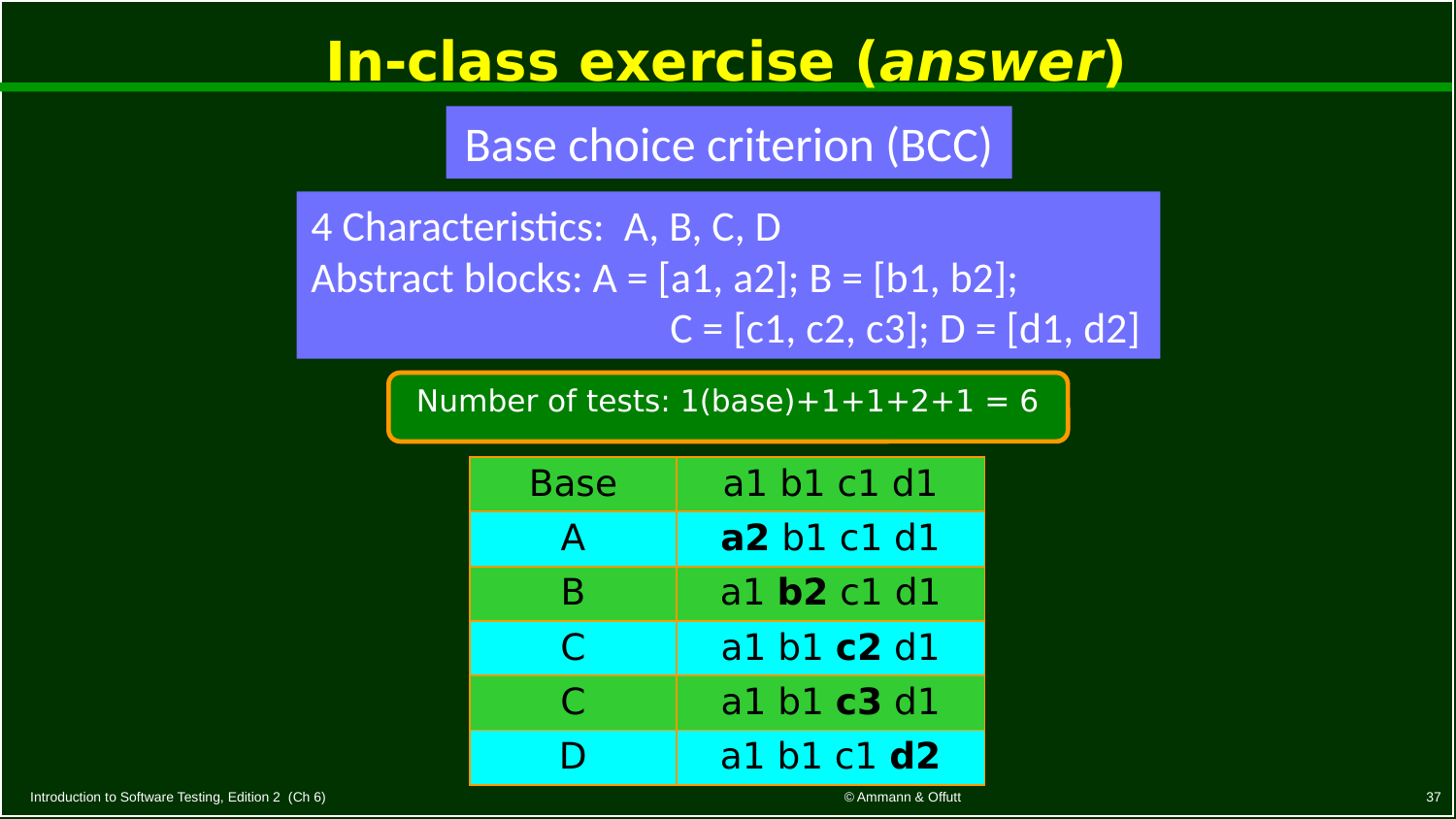

# In-class exercise (answer)
Base choice criterion (BCC)
4 Characteristics:  A, B, C, D
Abstract blocks: A = [a1, a2]; B = [b1, b2];
		       C = [c1, c2, c3]; D = [d1, d2]
Number of tests: 1(base)+1+1+2+1 = 6
| Base | a1 b1 c1 d1 |
| --- | --- |
| A | a2 b1 c1 d1 |
| B | a1 b2 c1 d1 |
| C | a1 b1 c2 d1 |
| C | a1 b1 c3 d1 |
| D | a1 b1 c1 d2 |
37
© Ammann & Offutt
Introduction to Software Testing, Edition 2  (Ch 6)